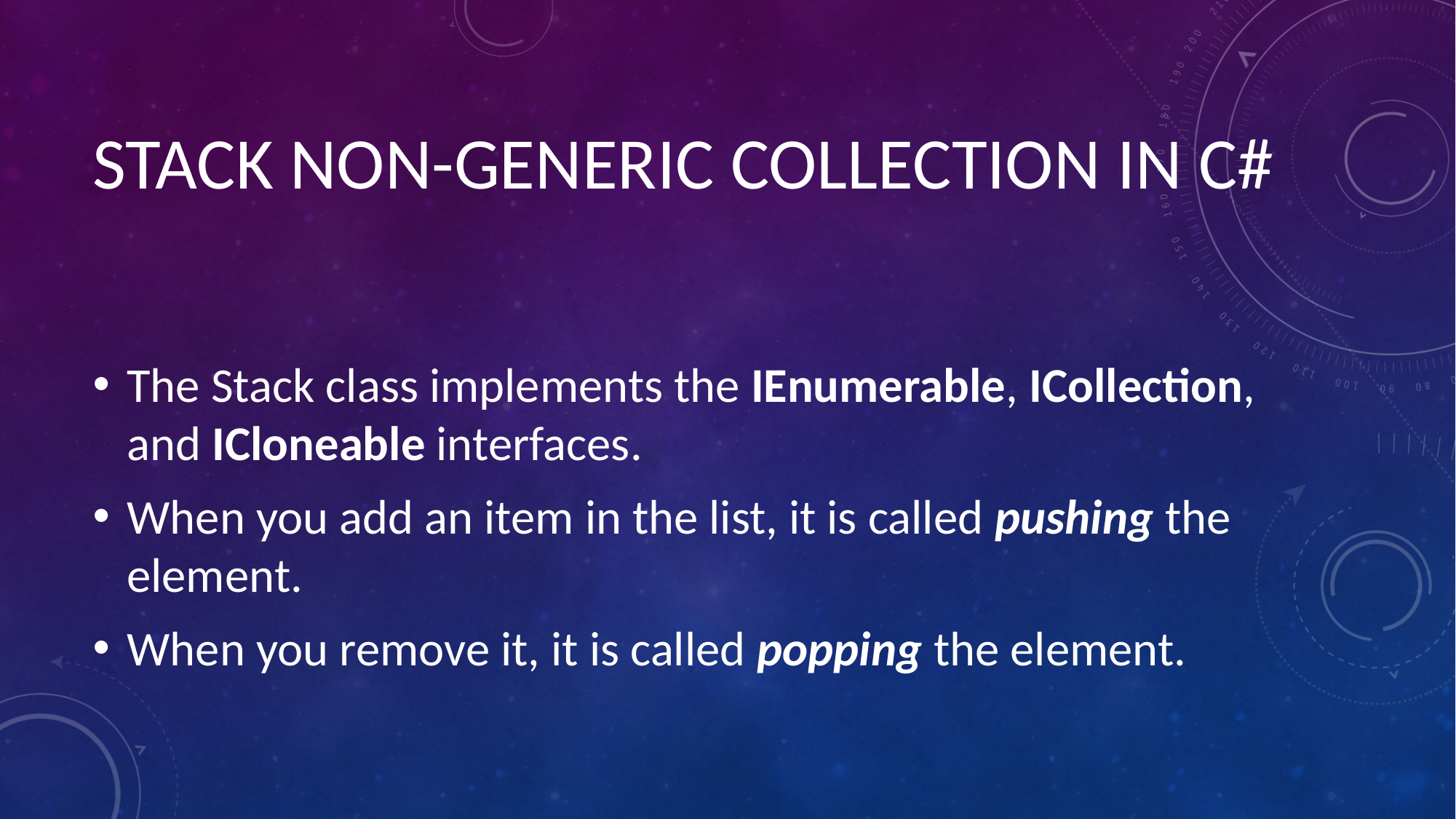

# STACK NON-GENERIC COLLECTION IN C#
The Stack class implements the IEnumerable, ICollection, and ICloneable interfaces.
When you add an item in the list, it is called pushing the element.
When you remove it, it is called popping the element.